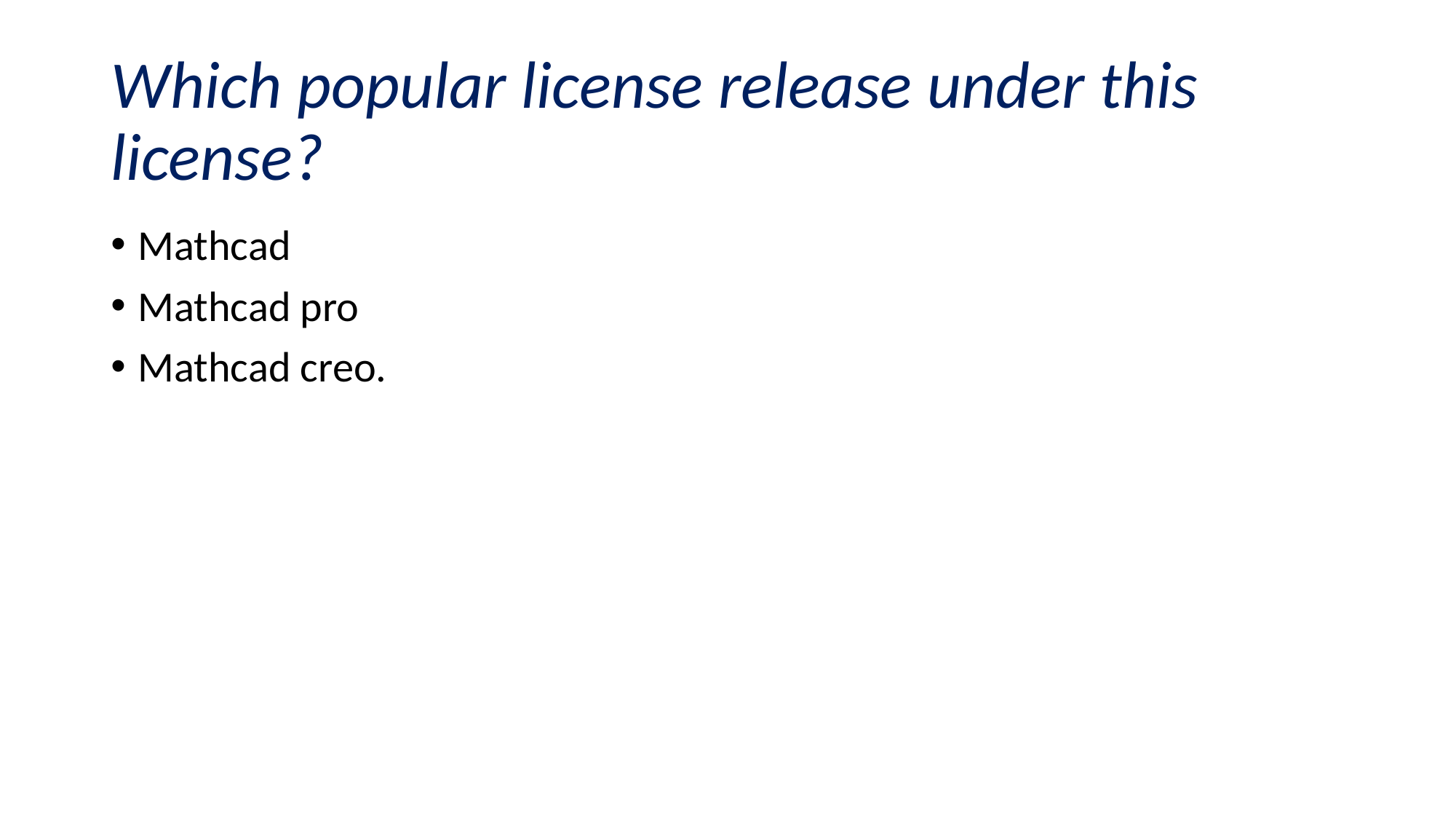

# Which popular license release under this license?
Mathcad
Mathcad pro
Mathcad creo.